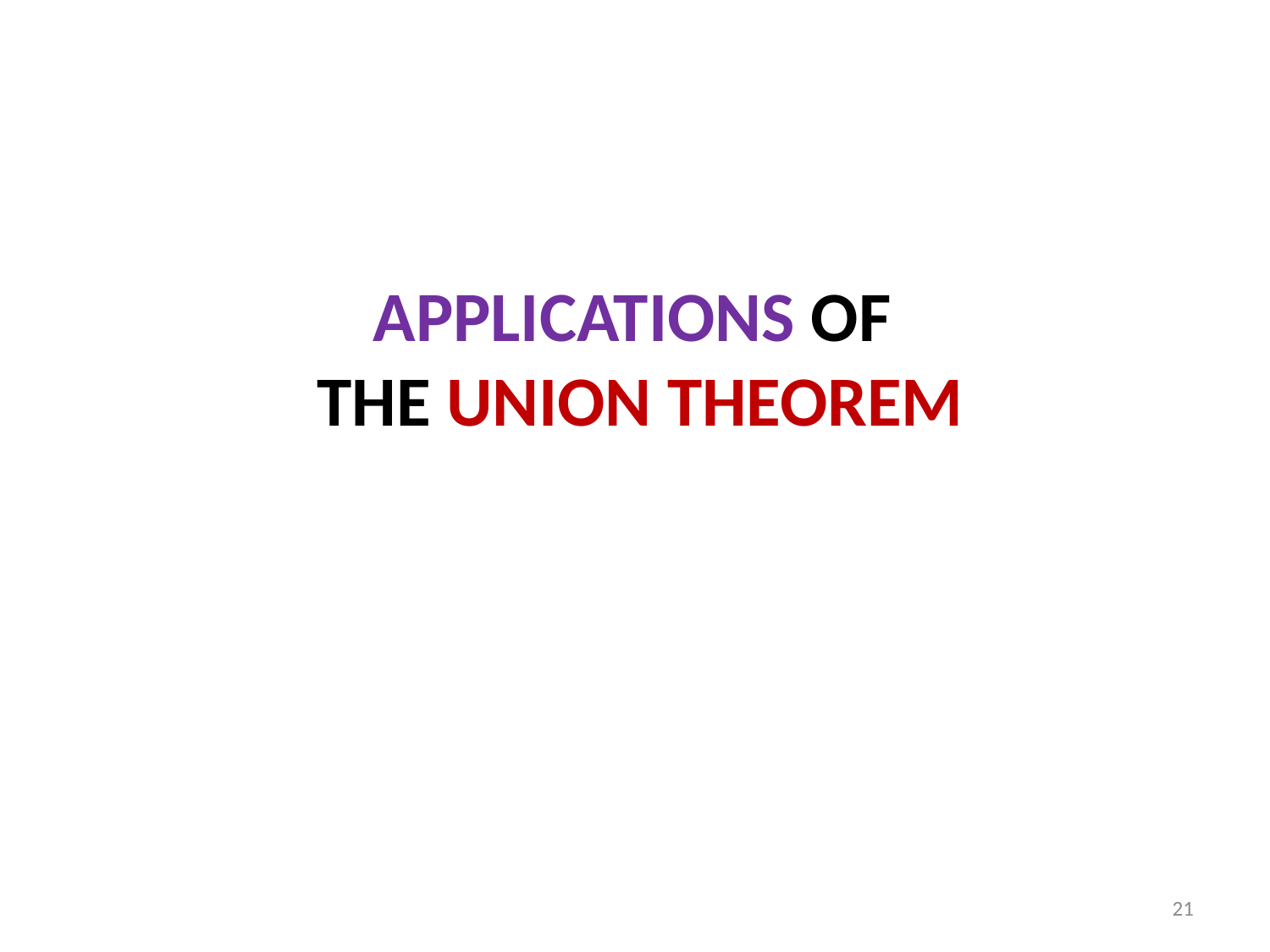

# Applications of the Union Theorem

21